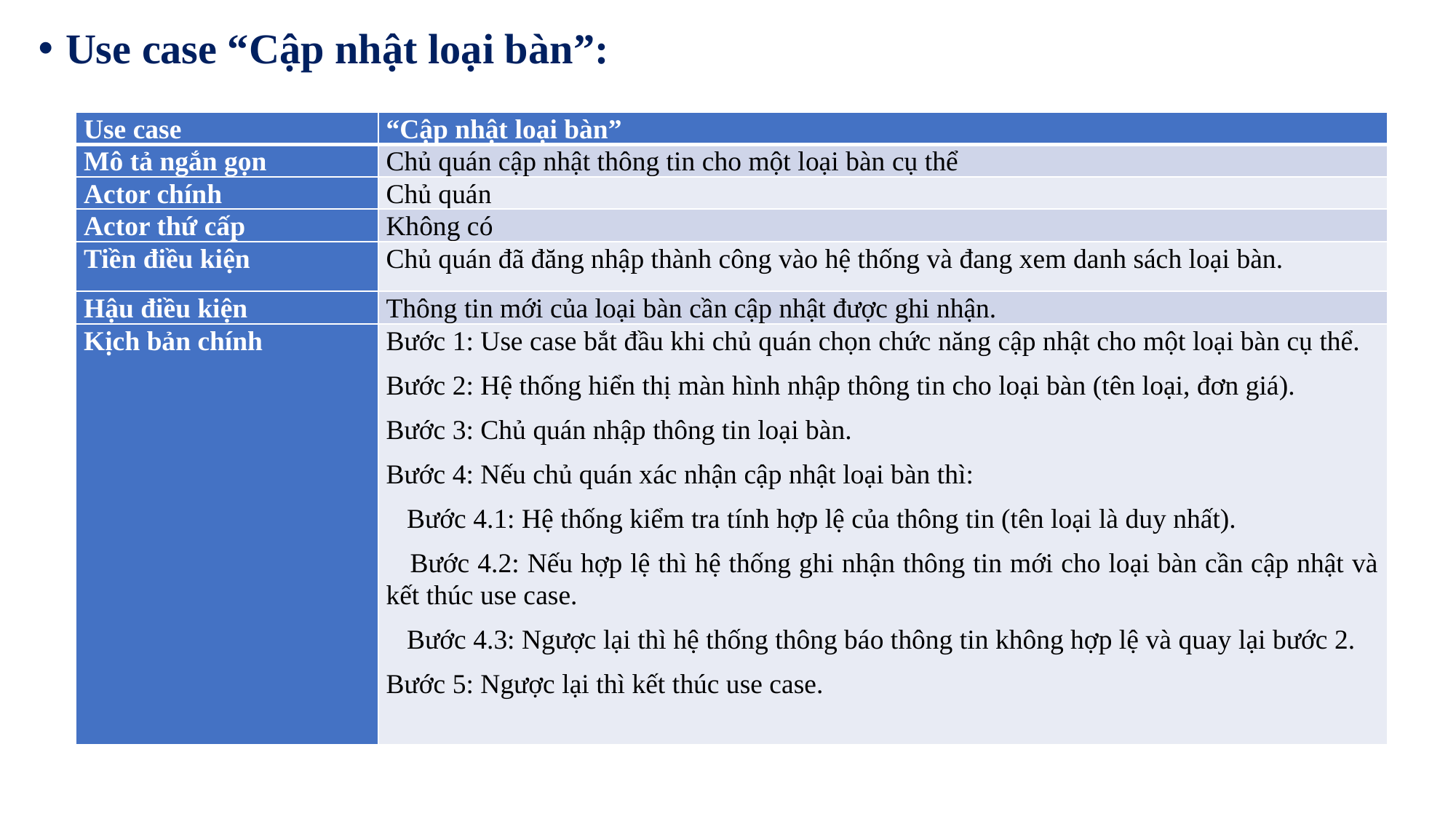

Use case “Cập nhật loại bàn”:
| Use case | “Cập nhật loại bàn” |
| --- | --- |
| Mô tả ngắn gọn | Chủ quán cập nhật thông tin cho một loại bàn cụ thể |
| Actor chính | Chủ quán |
| Actor thứ cấp | Không có |
| Tiền điều kiện | Chủ quán đã đăng nhập thành công vào hệ thống và đang xem danh sách loại bàn. |
| Hậu điều kiện | Thông tin mới của loại bàn cần cập nhật được ghi nhận. |
| Kịch bản chính | Bước 1: Use case bắt đầu khi chủ quán chọn chức năng cập nhật cho một loại bàn cụ thể. Bước 2: Hệ thống hiển thị màn hình nhập thông tin cho loại bàn (tên loại, đơn giá). Bước 3: Chủ quán nhập thông tin loại bàn. Bước 4: Nếu chủ quán xác nhận cập nhật loại bàn thì: Bước 4.1: Hệ thống kiểm tra tính hợp lệ của thông tin (tên loại là duy nhất). Bước 4.2: Nếu hợp lệ thì hệ thống ghi nhận thông tin mới cho loại bàn cần cập nhật và kết thúc use case. Bước 4.3: Ngược lại thì hệ thống thông báo thông tin không hợp lệ và quay lại bước 2. Bước 5: Ngược lại thì kết thúc use case. |